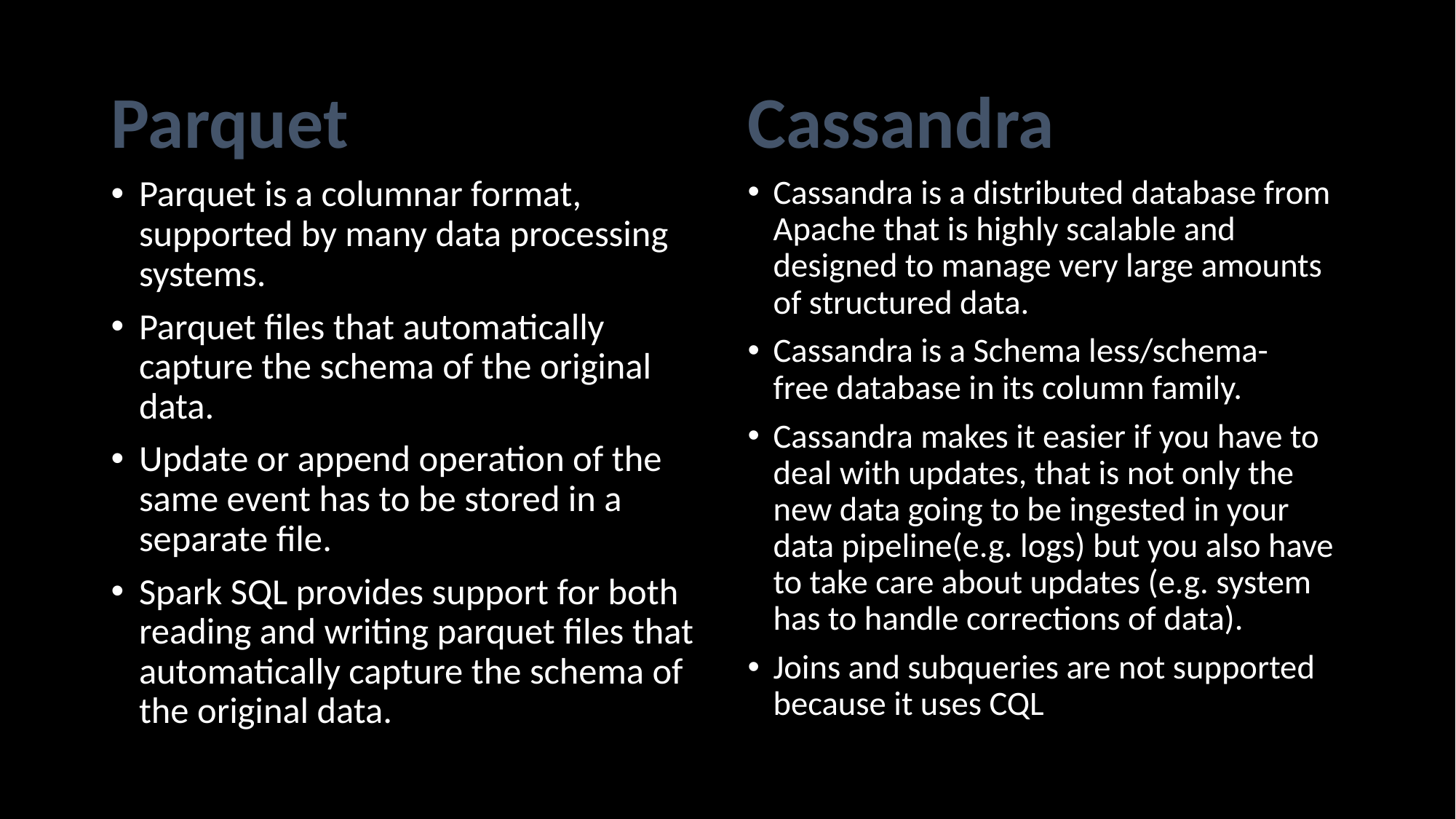

Parquet
Cassandra
Parquet is a columnar format, supported by many data processing systems.
Parquet files that automatically capture the schema of the original data.
Update or append operation of the same event has to be stored in a separate file.
Spark SQL provides support for both reading and writing parquet files that automatically capture the schema of the original data.

Cassandra is a distributed database from Apache that is highly scalable and designed to manage very large amounts of structured data.
Cassandra is a Schema less/schema-free database in its column family.
Cassandra makes it easier if you have to deal with updates, that is not only the new data going to be ingested in your data pipeline(e.g. logs) but you also have to take care about updates (e.g. system has to handle corrections of data).
Joins and subqueries are not supported because it uses CQL